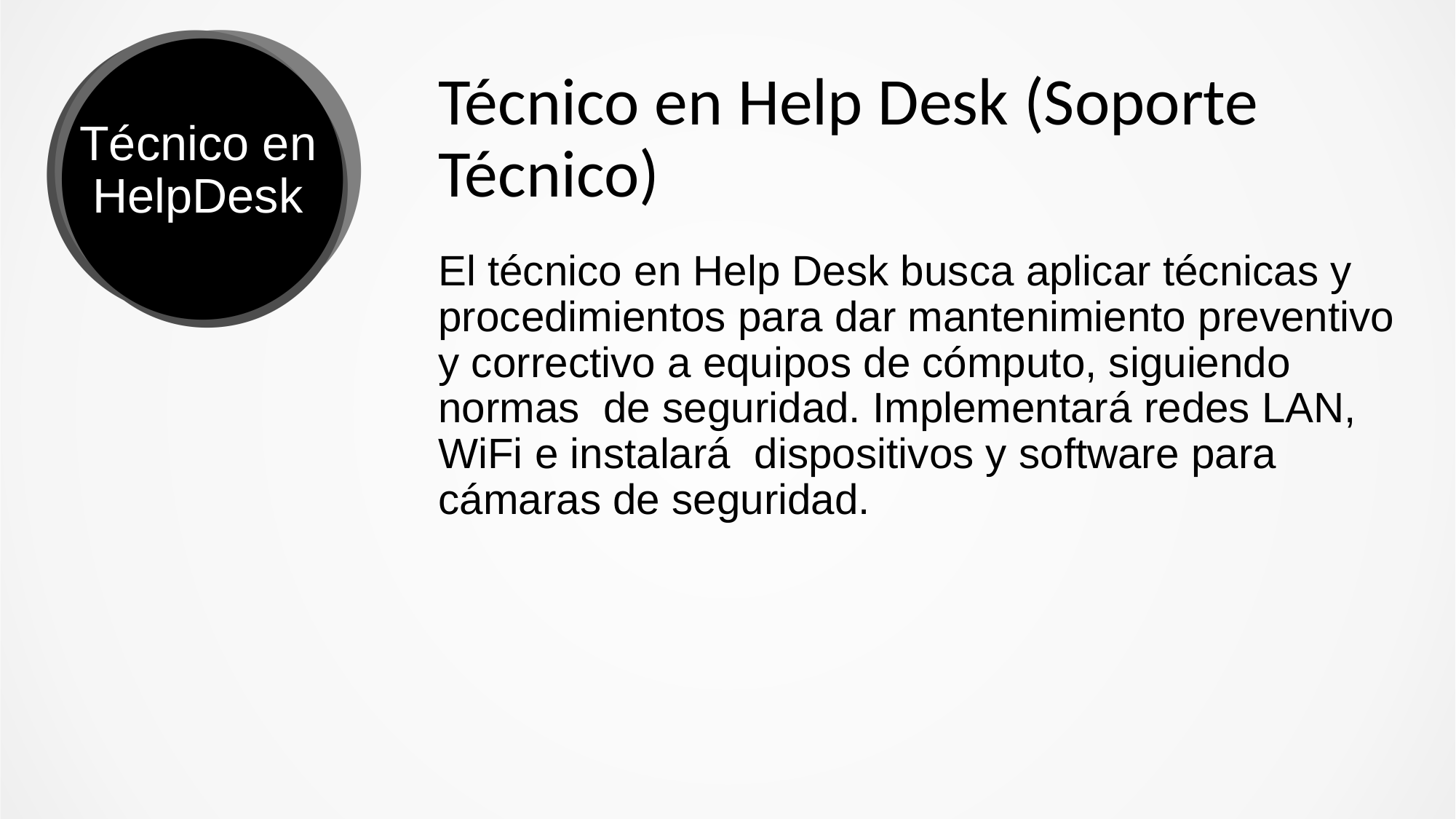

# Técnico en Help Desk (Soporte Técnico)
Técnico en HelpDesk
El técnico en Help Desk busca aplicar técnicas y procedimientos para dar mantenimiento preventivo y correctivo a equipos de cómputo, siguiendo normas  de seguridad. Implementará redes LAN,  WiFi e instalará  dispositivos y software para cámaras de seguridad.